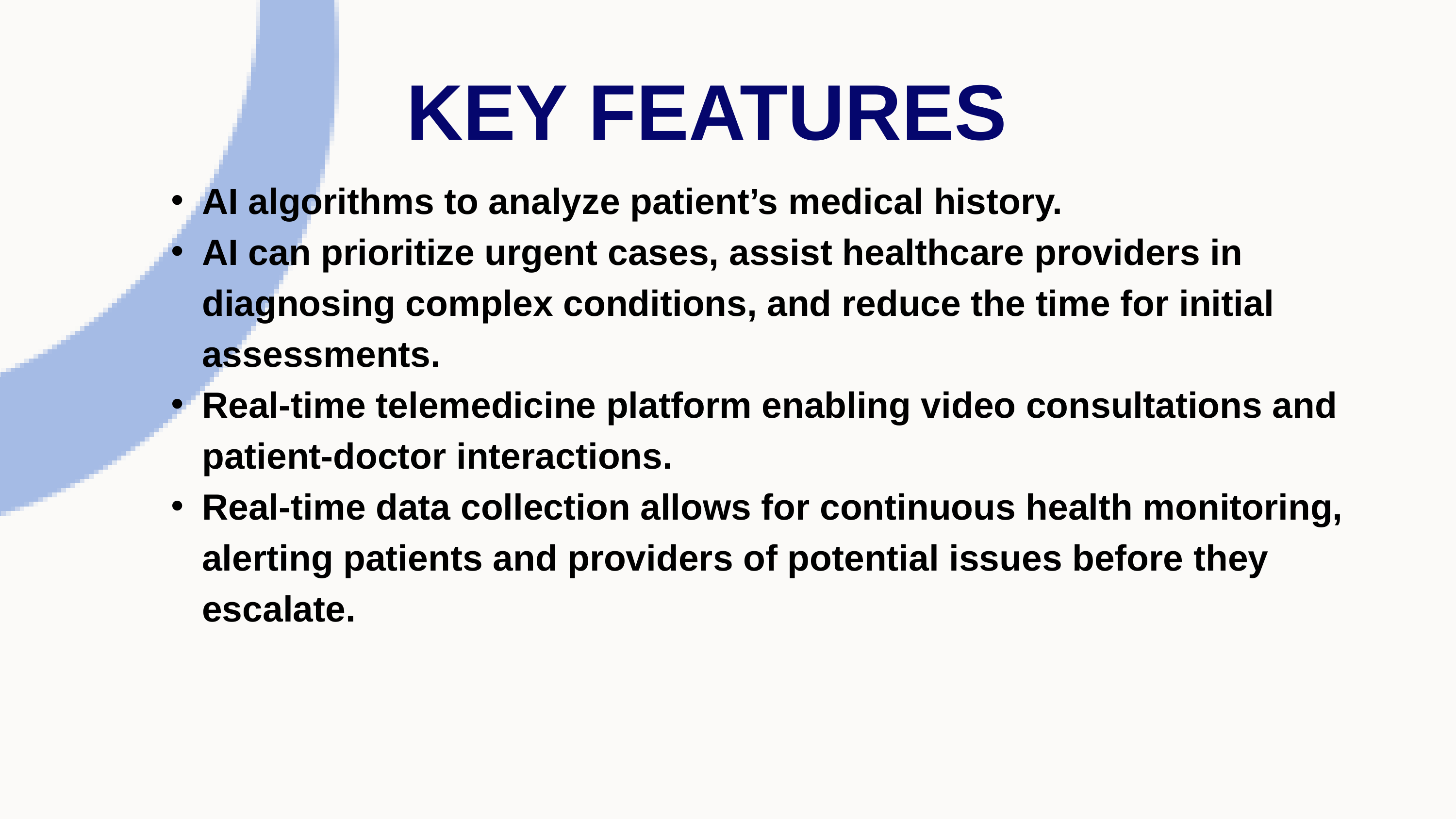

KEY FEATURES
AI algorithms to analyze patient’s medical history.
AI can prioritize urgent cases, assist healthcare providers in diagnosing complex conditions, and reduce the time for initial assessments.
Real-time telemedicine platform enabling video consultations and patient-doctor interactions.
Real-time data collection allows for continuous health monitoring, alerting patients and providers of potential issues before they escalate.